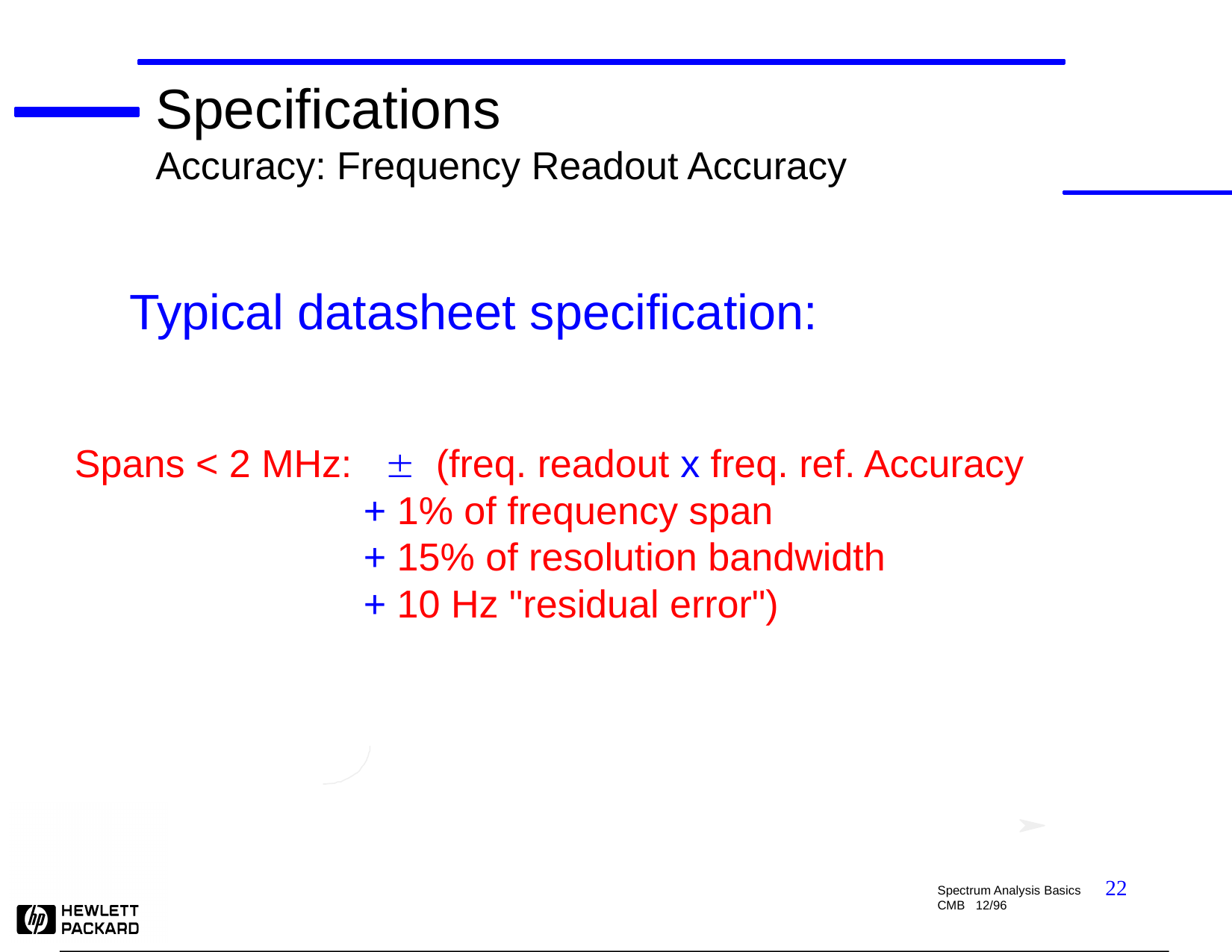

Specifications
Accuracy: Frequency Readout Accuracy
Typical datasheet specification:
Spans < 2 MHz:   ±  (freq. readout x freq. ref. Accuracy
      + 1% of frequency span
      + 15% of resolution bandwidth
      + 10 Hz "residual error")

22